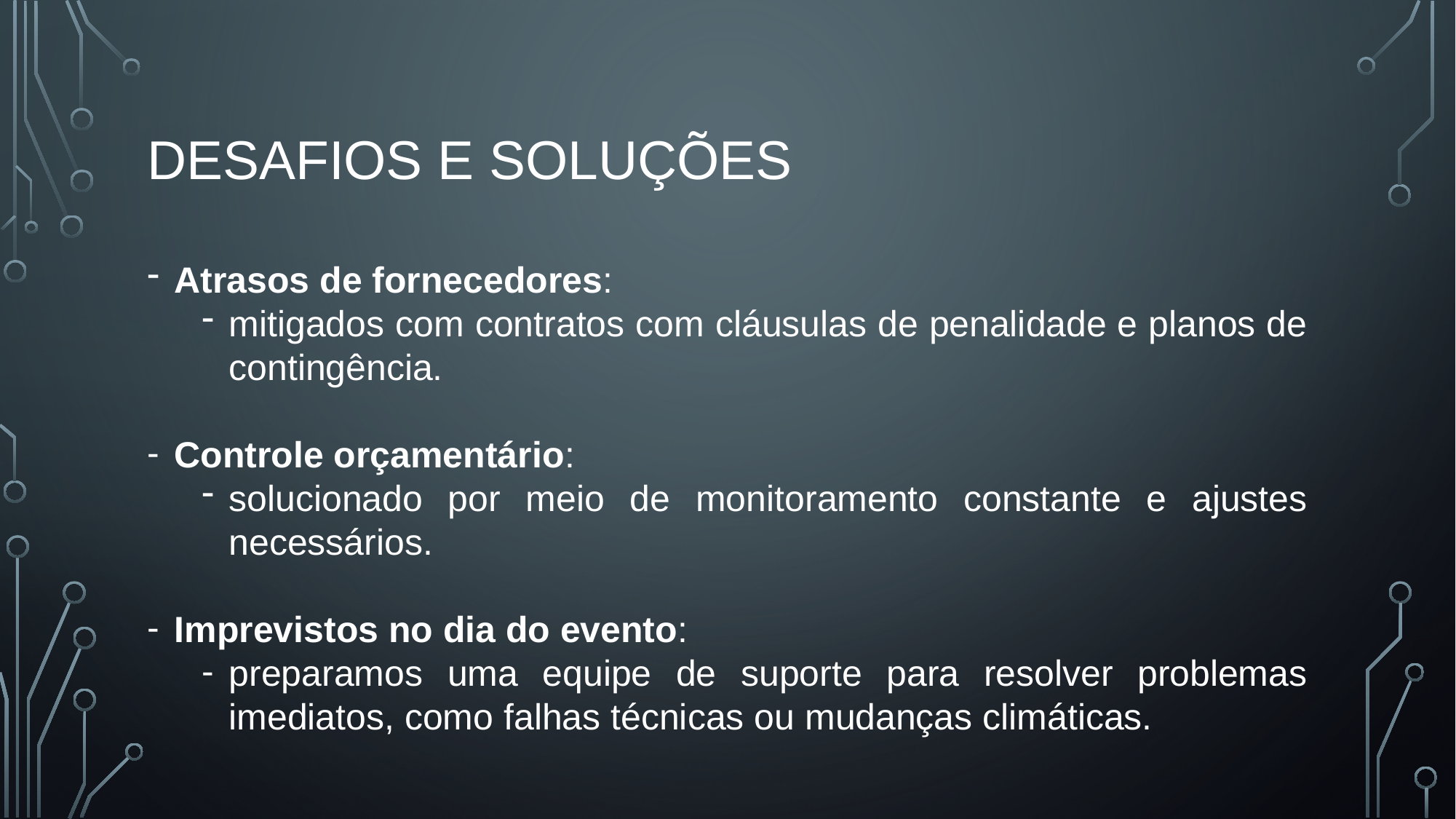

# Desafios e Soluções
Atrasos de fornecedores:
mitigados com contratos com cláusulas de penalidade e planos de contingência.

Controle orçamentário:
solucionado por meio de monitoramento constante e ajustes necessários.

Imprevistos no dia do evento:
preparamos uma equipe de suporte para resolver problemas imediatos, como falhas técnicas ou mudanças climáticas.